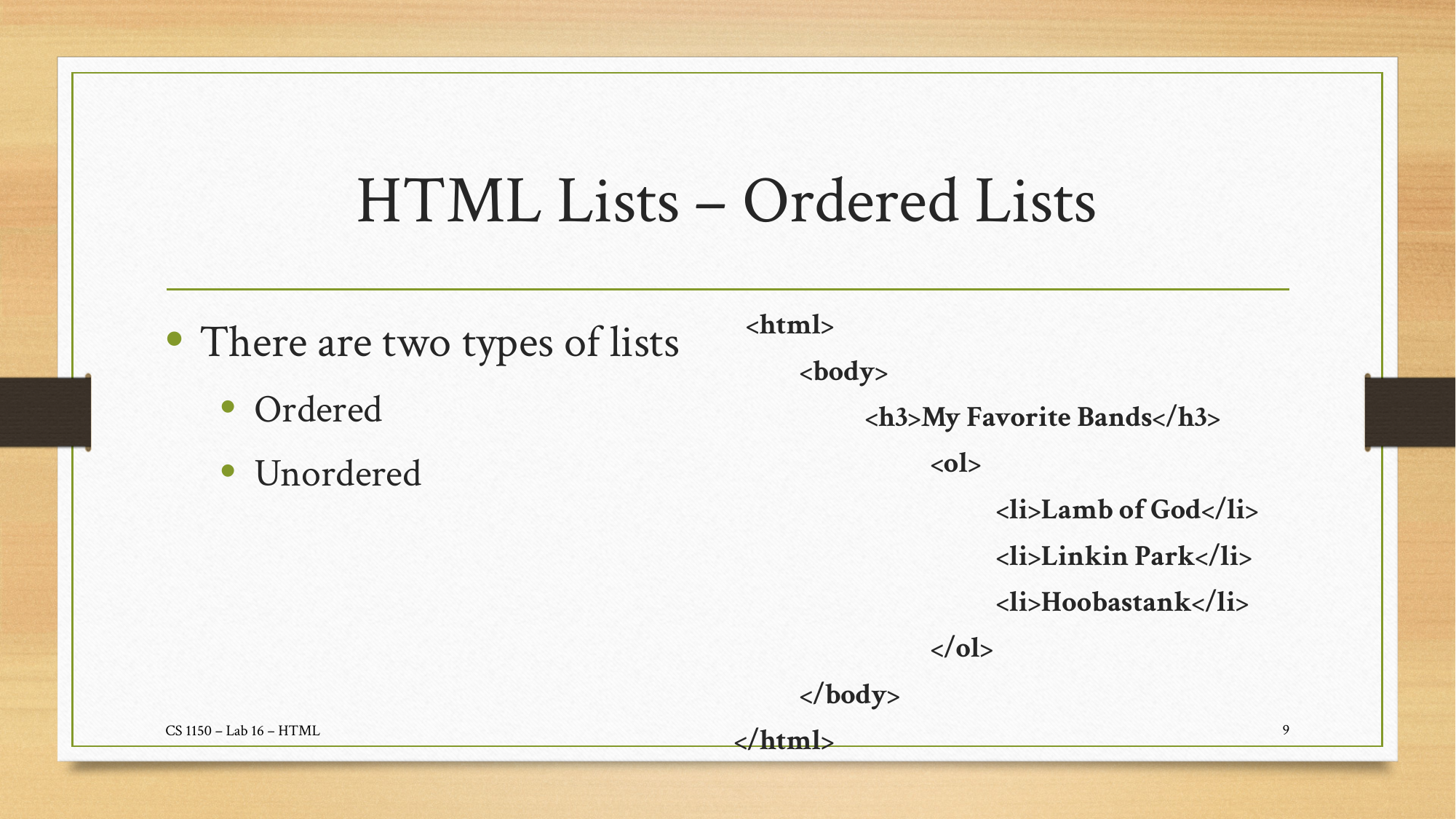

# HTML Lists – Ordered Lists
  <html>
	<body>
		<h3>My Favorite Bands</h3>
			<ol>
				<li>Lamb of God</li>
				<li>Linkin Park</li>
				<li>Hoobastank</li>
			</ol>
	</body>
</html>
There are two types of lists
Ordered
Unordered

CS 1150 – Lab 16 – HTML
9